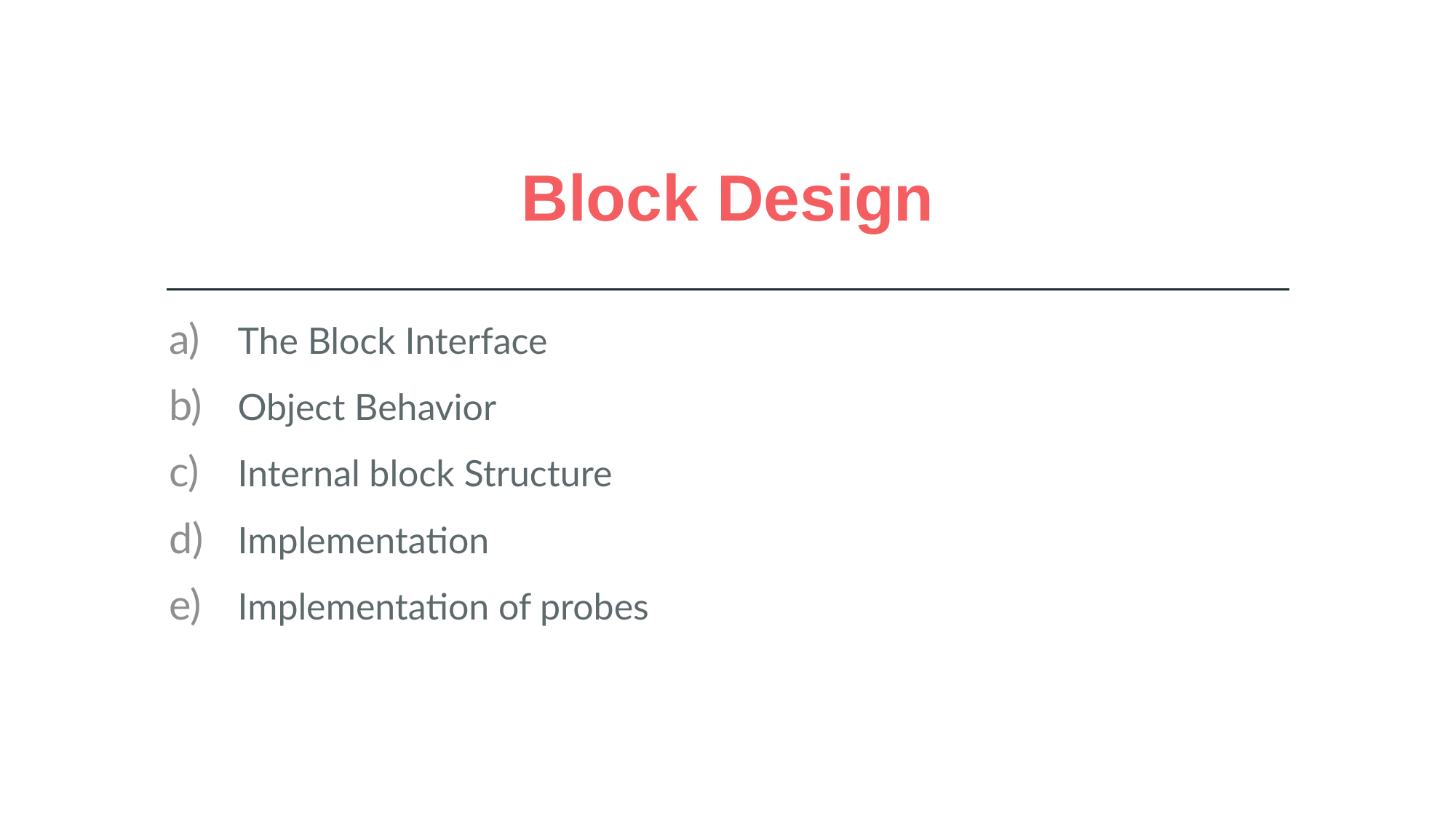

# Block Design
The Block Interface
Object Behavior
Internal block Structure
Implementation
Implementation of probes